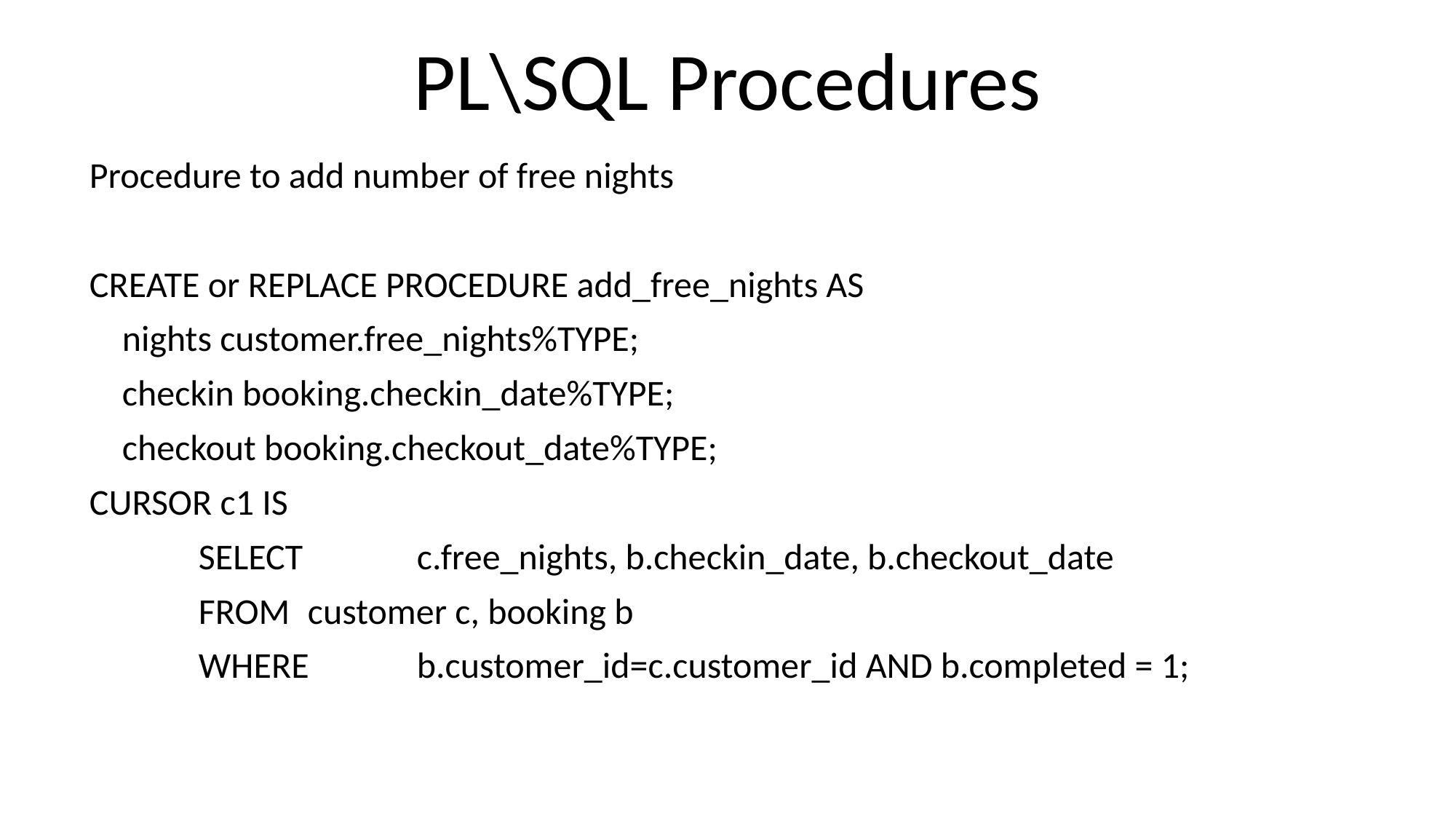

# PL\SQL Procedures
Procedure to add number of free nights

CREATE or REPLACE PROCEDURE add_free_nights AS
    nights customer.free_nights%TYPE;
    checkin booking.checkin_date%TYPE;
    checkout booking.checkout_date%TYPE;
CURSOR c1 IS
	SELECT 	c.free_nights, b.checkin_date, b.checkout_date
	FROM 	customer c, booking b
	WHERE 	b.customer_id=c.customer_id AND b.completed = 1;